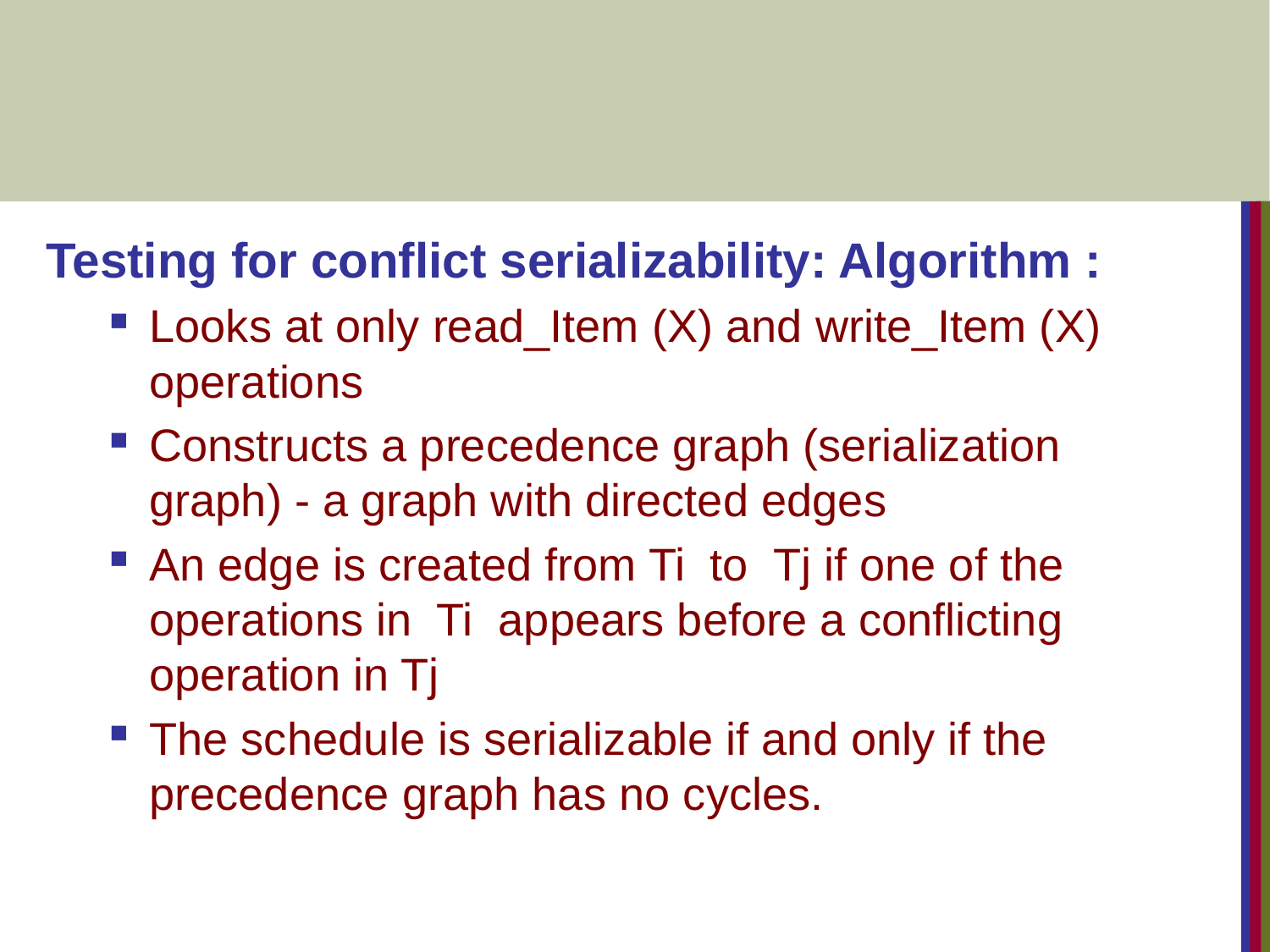

Testing for conflict serializability: Algorithm :
Looks at only read_Item (X) and write_Item (X) operations
Constructs a precedence graph (serialization graph) - a graph with directed edges
An edge is created from Ti  to  Tj if one of the operations in  Ti  appears before a conflicting operation in Tj
The schedule is serializable if and only if the precedence graph has no cycles.